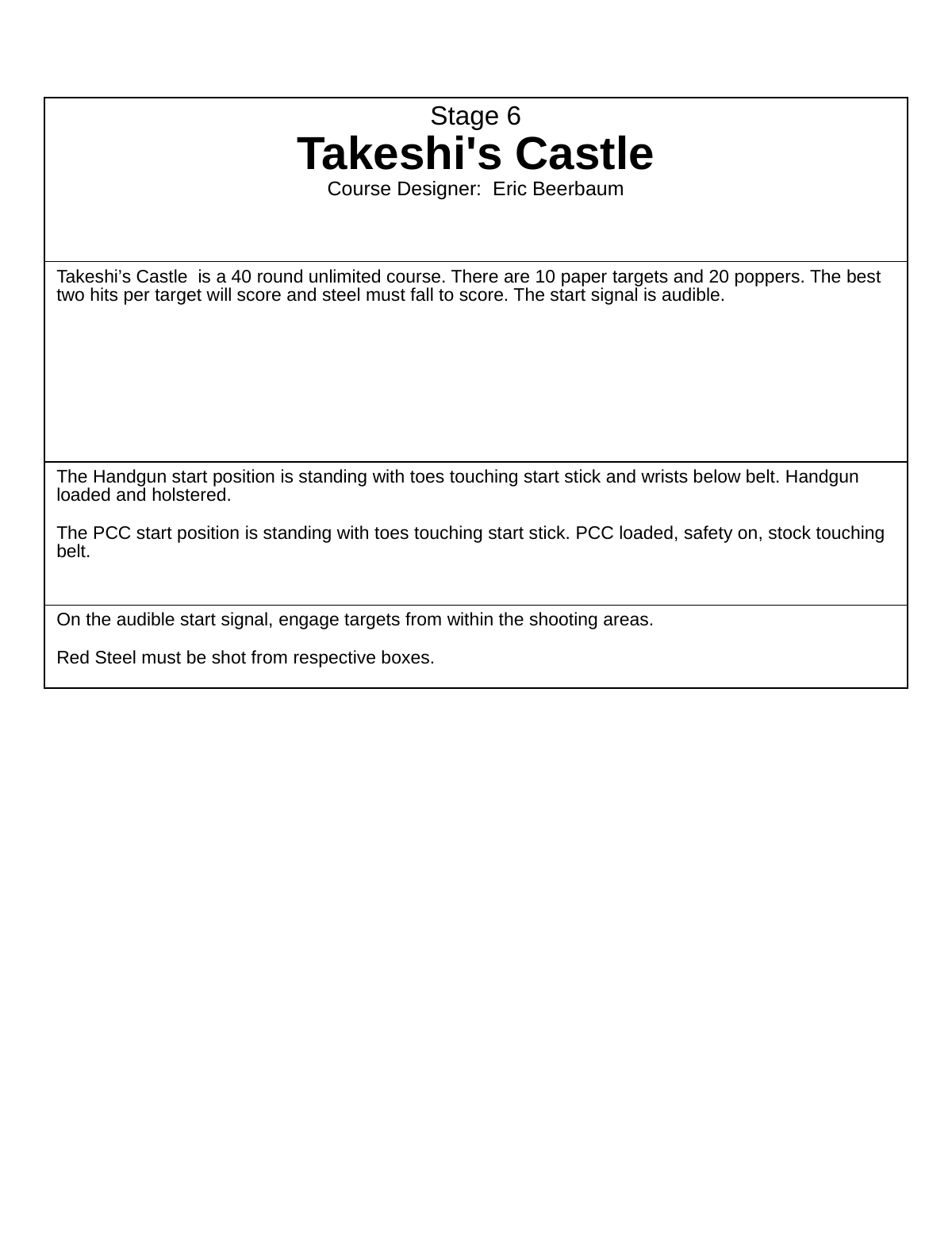

| Stage 6 Takeshi's Castle Course Designer: Eric Beerbaum |
| --- |
| Takeshi’s Castle is a 40 round unlimited course. There are 10 paper targets and 20 poppers. The best two hits per target will score and steel must fall to score. The start signal is audible. |
| The Handgun start position is standing with toes touching start stick and wrists below belt. Handgun loaded and holstered. The PCC start position is standing with toes touching start stick. PCC loaded, safety on, stock touching belt. |
| On the audible start signal, engage targets from within the shooting areas. Red Steel must be shot from respective boxes. |